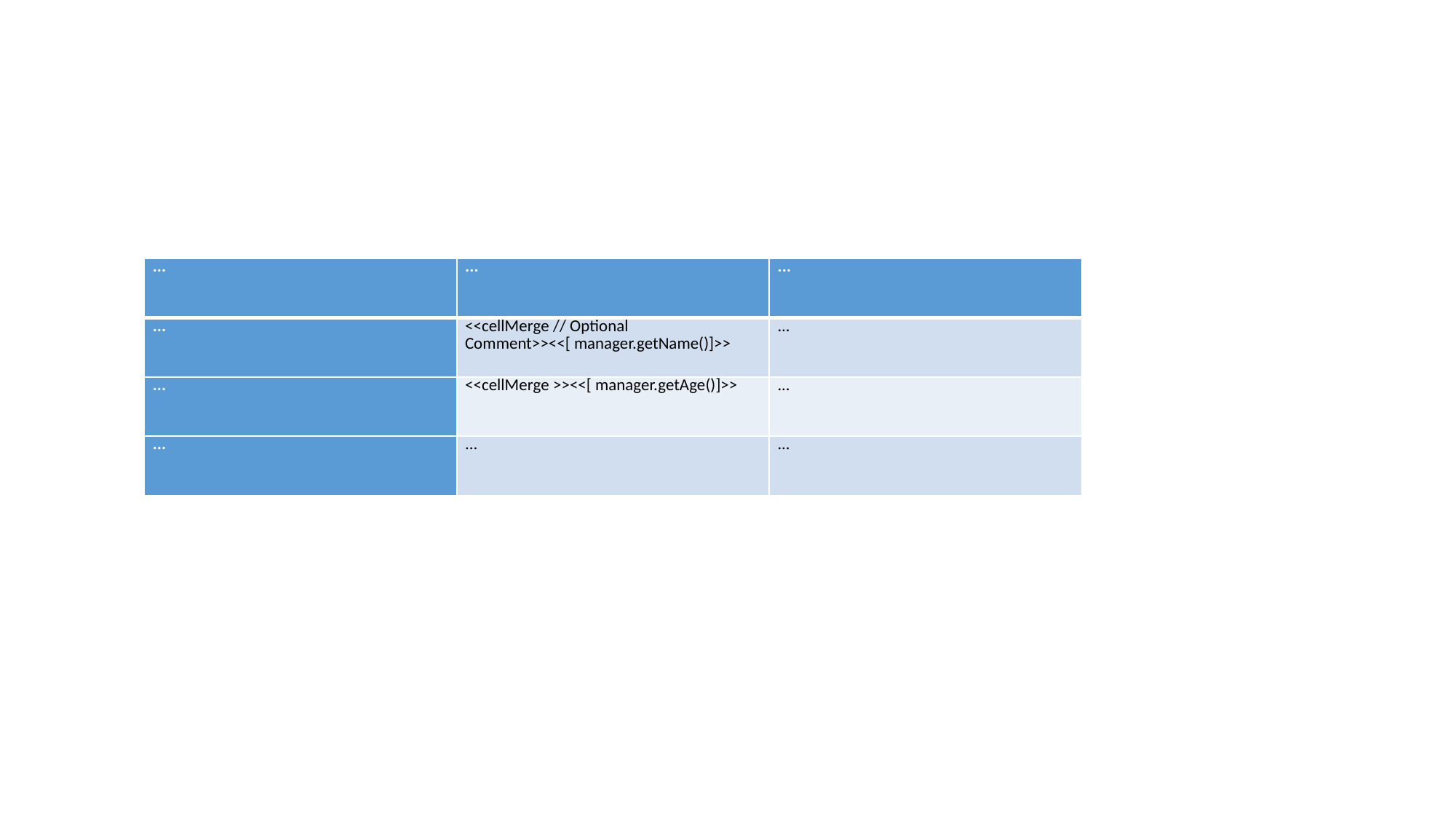

#
| ... | ... | ... |
| --- | --- | --- |
| ... | <<cellMerge // Optional Comment>><<[ manager.getName()]>> | ... |
| ... | <<cellMerge >><<[ manager.getAge()]>> | ... |
| ... | ... | ... |